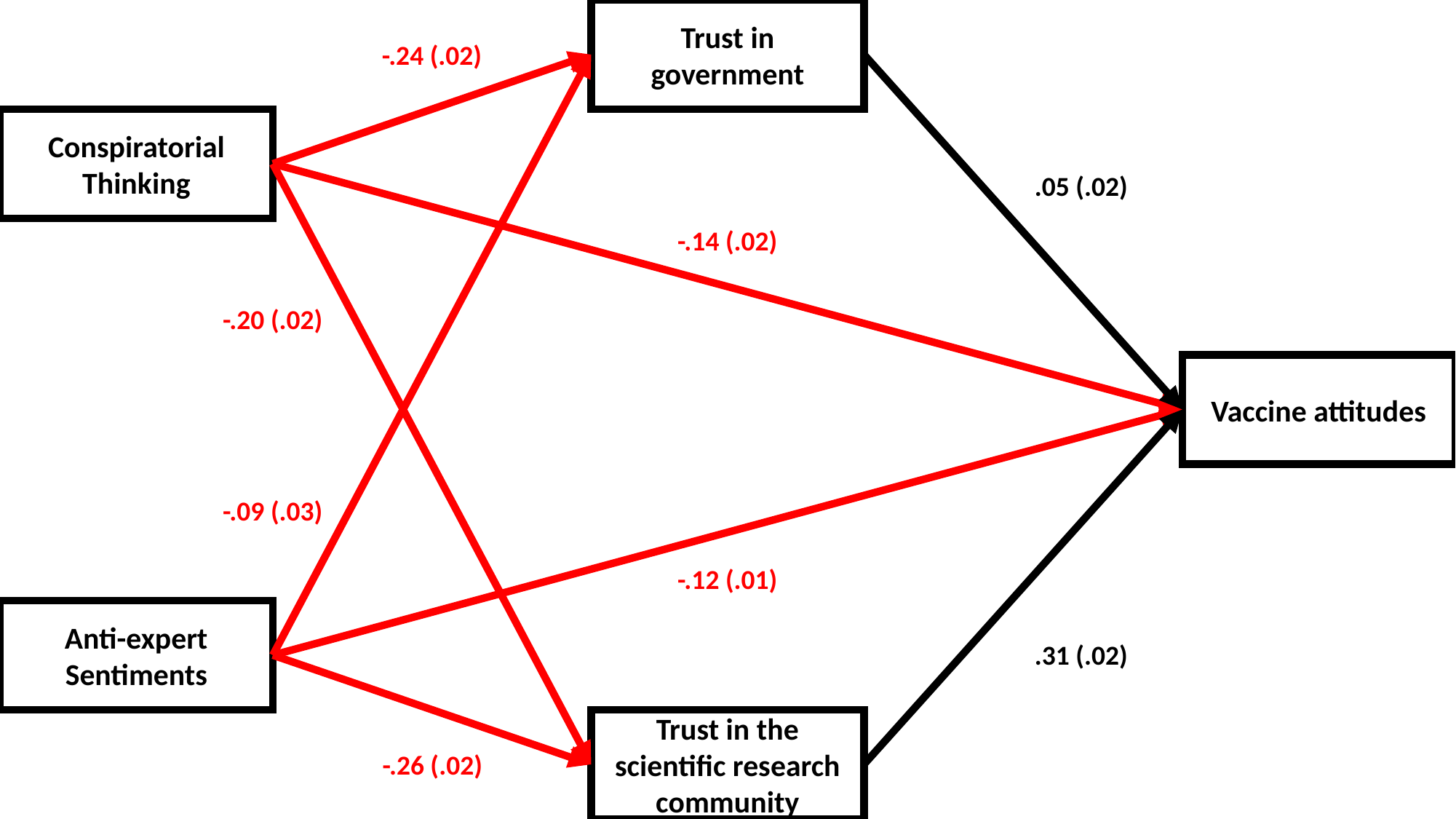

Trust in government
-.24 (.02)
Conspiratorial Thinking
.05 (.02)
-.14 (.02)
-.20 (.02)
Vaccine attitudes
-.09 (.03)
-.12 (.01)
Anti-expert Sentiments
.31 (.02)
Trust in the scientific research community
-.26 (.02)